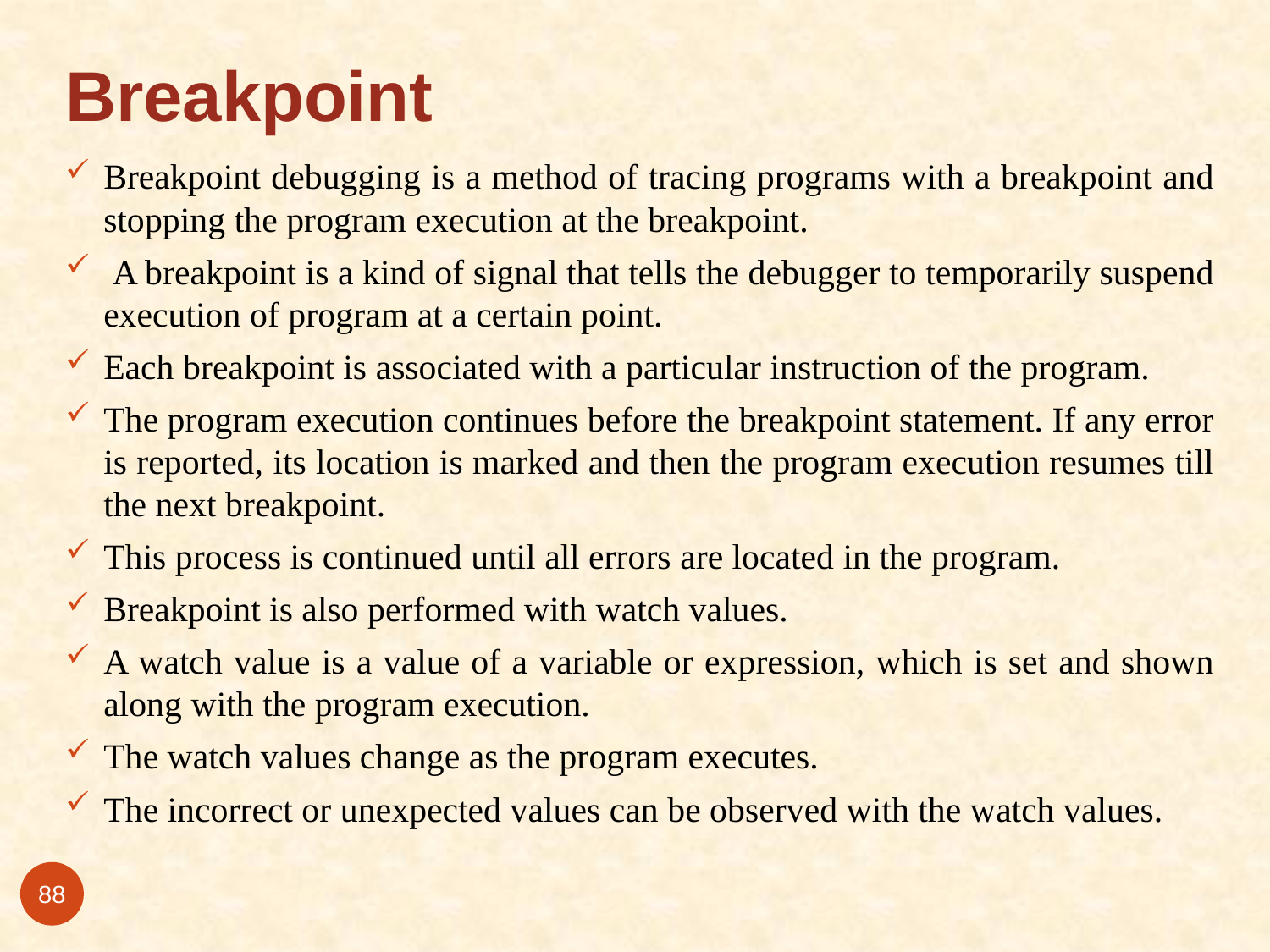

# Breakpoint
Breakpoint debugging is a method of tracing programs with a breakpoint and stopping the program execution at the breakpoint.
 A breakpoint is a kind of signal that tells the debugger to temporarily suspend execution of program at a certain point.
Each breakpoint is associated with a particular instruction of the program.
The program execution continues before the breakpoint statement. If any error is reported, its location is marked and then the program execution resumes till the next breakpoint.
This process is continued until all errors are located in the program.
Breakpoint is also performed with watch values.
A watch value is a value of a variable or expression, which is set and shown along with the program execution.
The watch values change as the program executes.
The incorrect or unexpected values can be observed with the watch values.
88